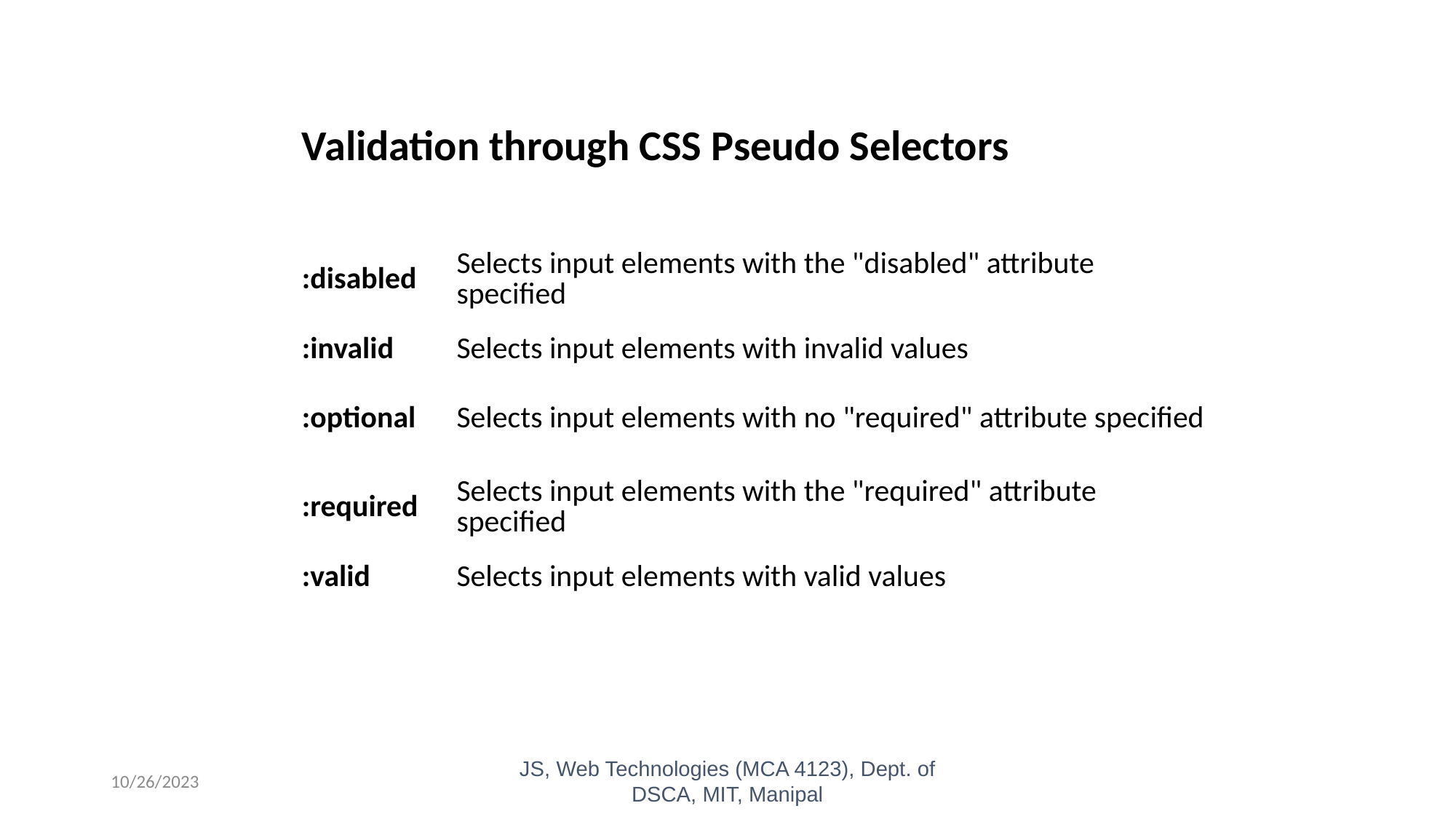

Validation through CSS Pseudo Selectors

| :disabled | Selects input elements with the "disabled" attribute specified |
| --- | --- |
| :invalid | Selects input elements with invalid values |
| :optional | Selects input elements with no "required" attribute specified |
| :required | Selects input elements with the "required" attribute specified |
| :valid | Selects input elements with valid values |
10/26/2023
JS, Web Technologies (MCA 4123), Dept. of DSCA, MIT, Manipal
75